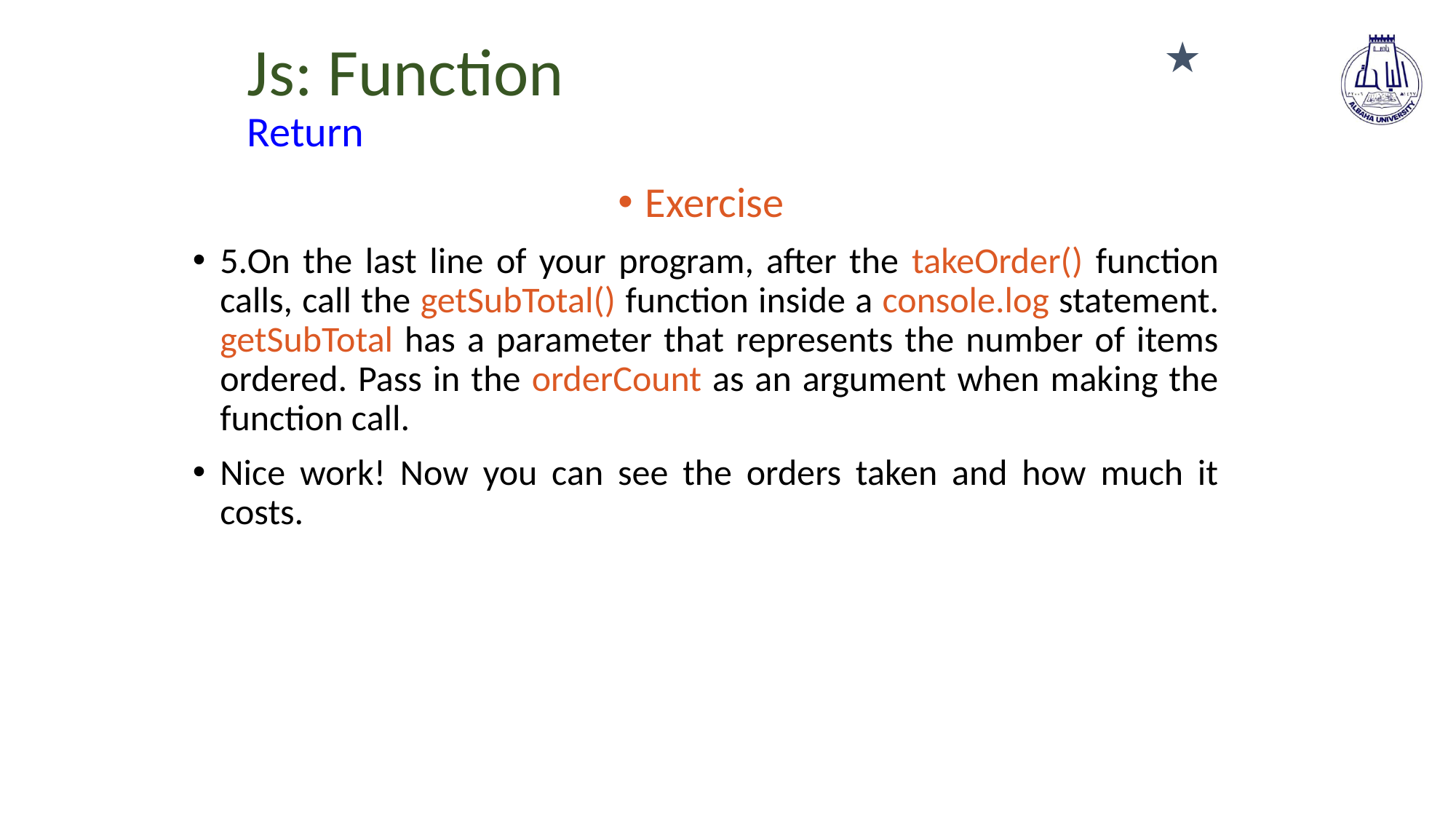

# Js: Function Return
★
Exercise
5.On the last line of your program, after the takeOrder() function calls, call the getSubTotal() function inside a console.log statement. getSubTotal has a parameter that represents the number of items ordered. Pass in the orderCount as an argument when making the function call.
Nice work! Now you can see the orders taken and how much it costs.